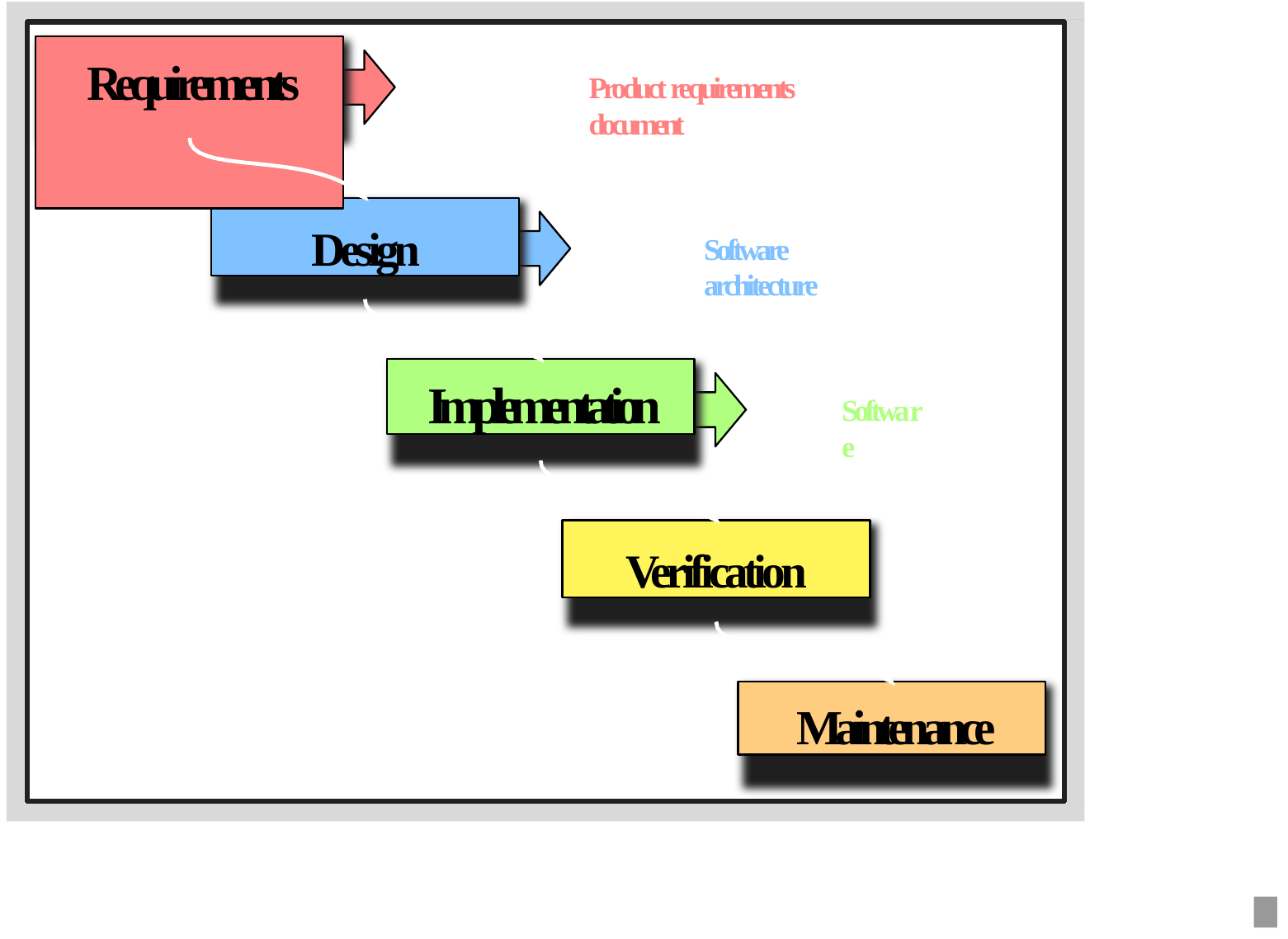

# Requirements

Product requirements document

Design

Software architecture

Implementation

Software

Verification

Maintenance